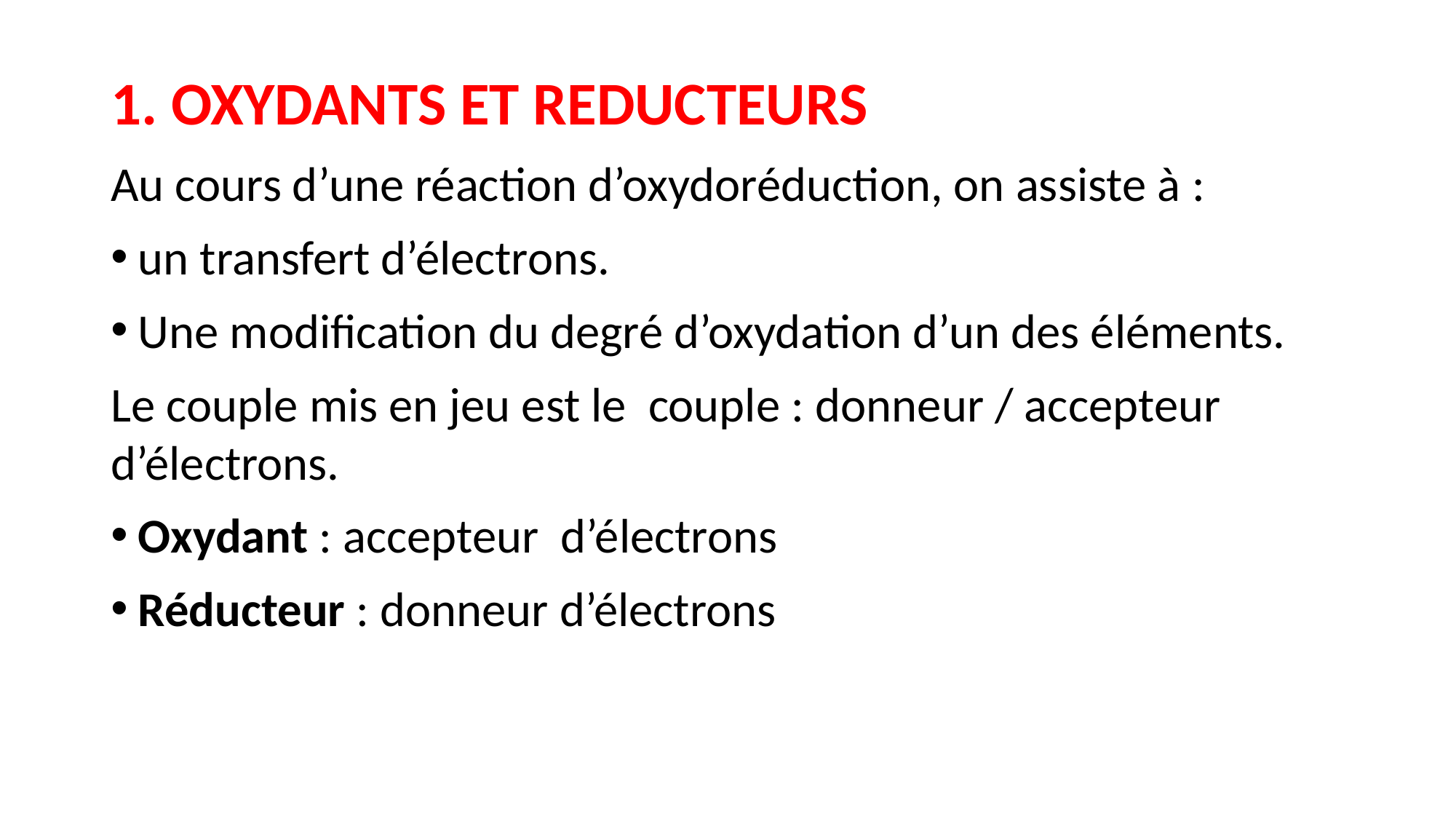

1. OXYDANTS ET REDUCTEURS
Au cours d’une réaction d’oxydoréduction, on assiste à :
un transfert d’électrons.
Une modification du degré d’oxydation d’un des éléments.
Le couple mis en jeu est le  couple : donneur / accepteur d’électrons.
Oxydant : accepteur  d’électrons
Réducteur : donneur d’électrons